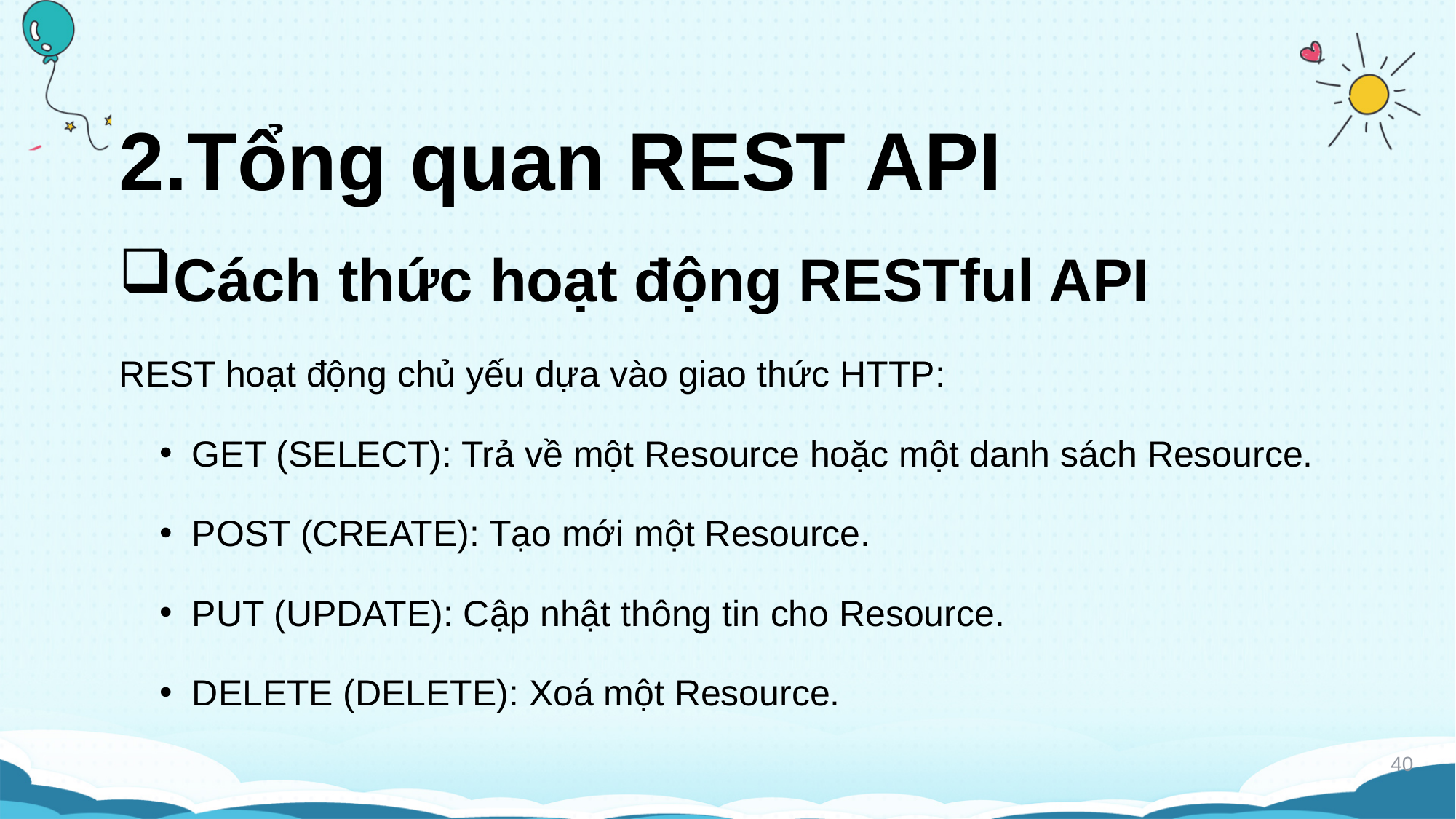

# 2.Tổng quan REST API
Cách thức hoạt động RESTful API
REST hoạt động chủ yếu dựa vào giao thức HTTP:
GET (SELECT): Trả về một Resource hoặc một danh sách Resource.
POST (CREATE): Tạo mới một Resource.
PUT (UPDATE): Cập nhật thông tin cho Resource.
DELETE (DELETE): Xoá một Resource.
40